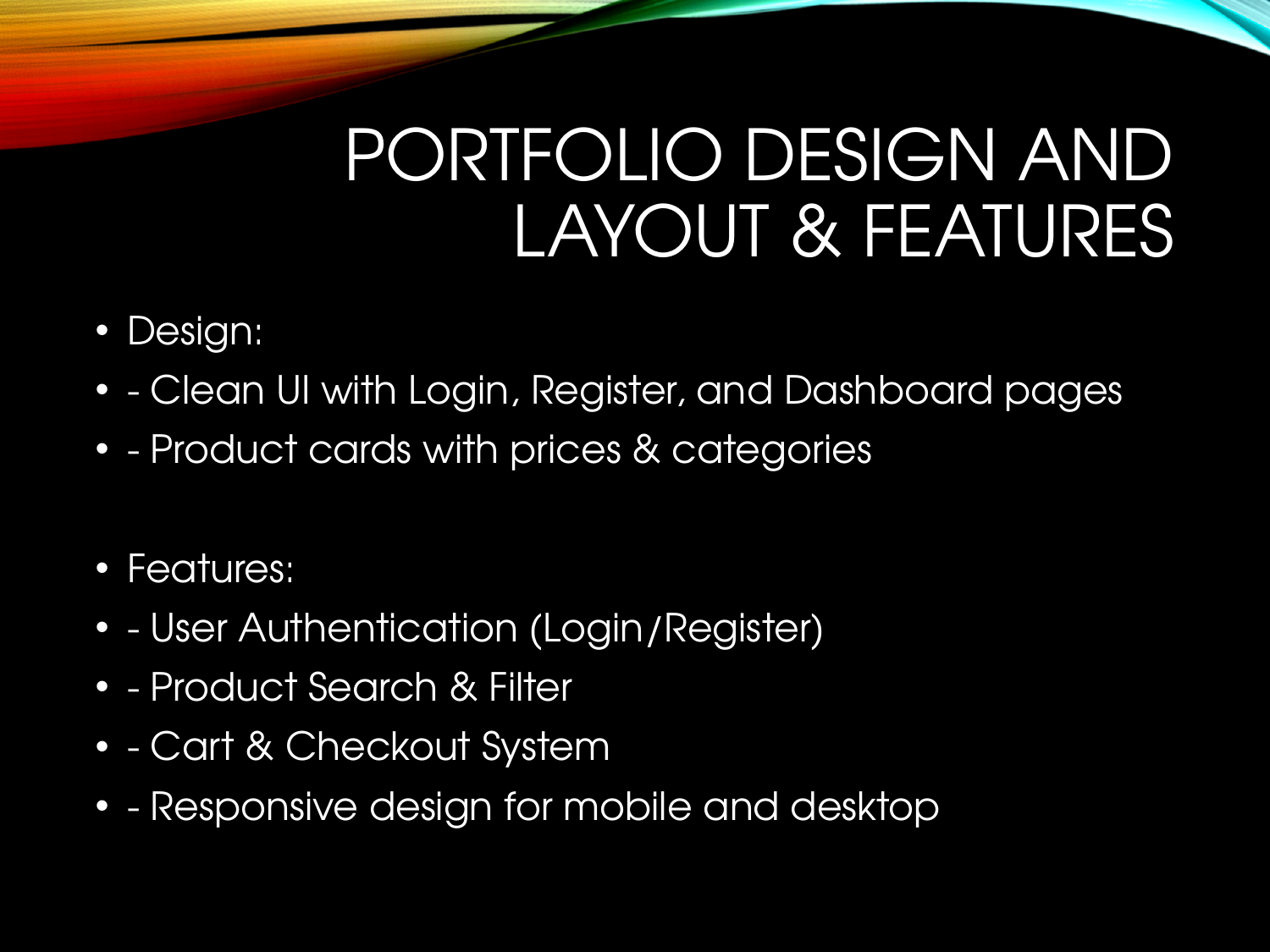

# Portfolio Design and Layout & Features
Design:
- Clean UI with Login, Register, and Dashboard pages
- Product cards with prices & categories

Features:
- User Authentication (Login/Register)
- Product Search & Filter
- Cart & Checkout System
- Responsive design for mobile and desktop